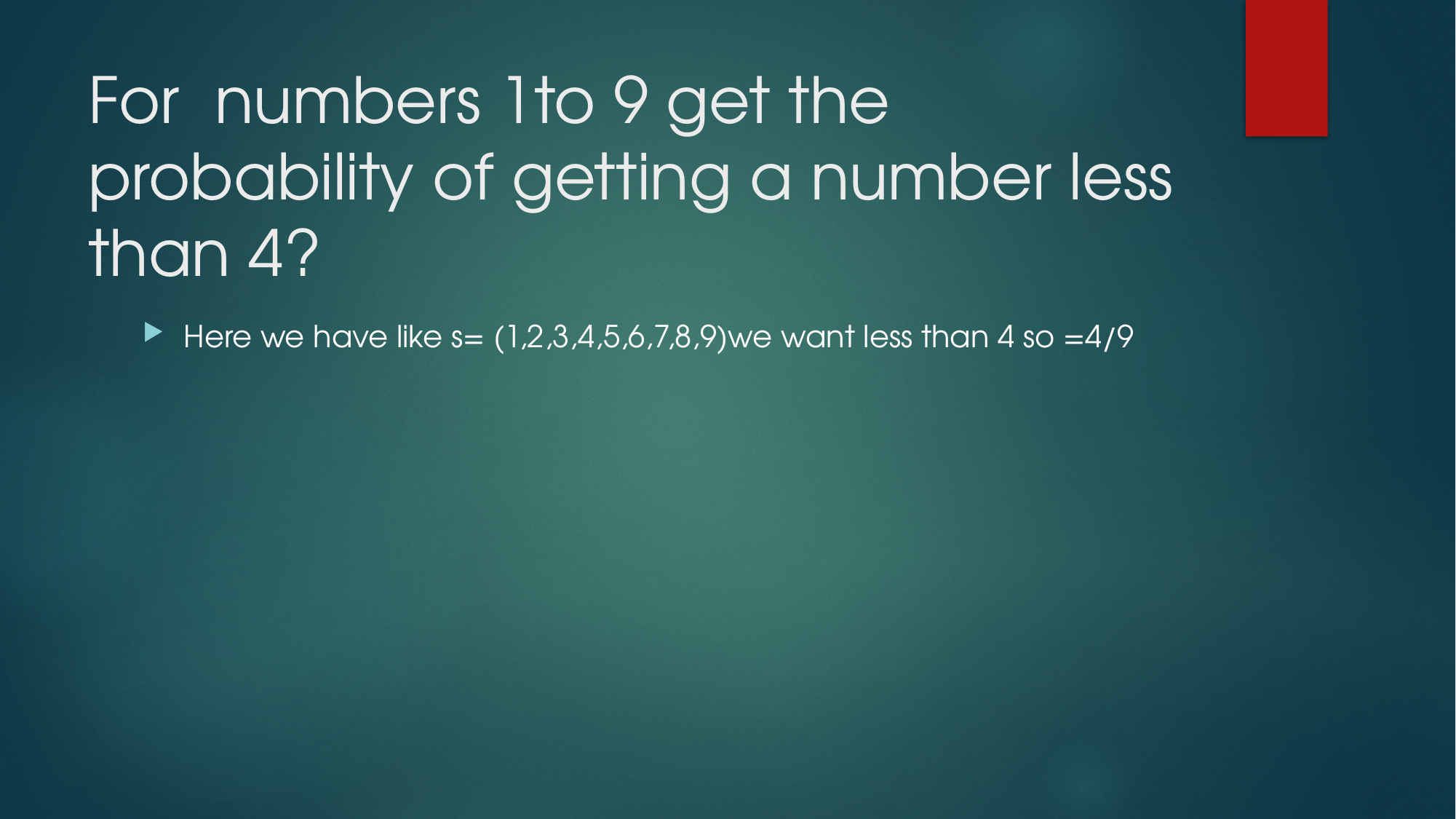

# For  numbers 1to 9 get the probability of getting a number less than 4?
Here we have like s= (1,2,3,4,5,6,7,8,9)we want less than 4 so =4/9